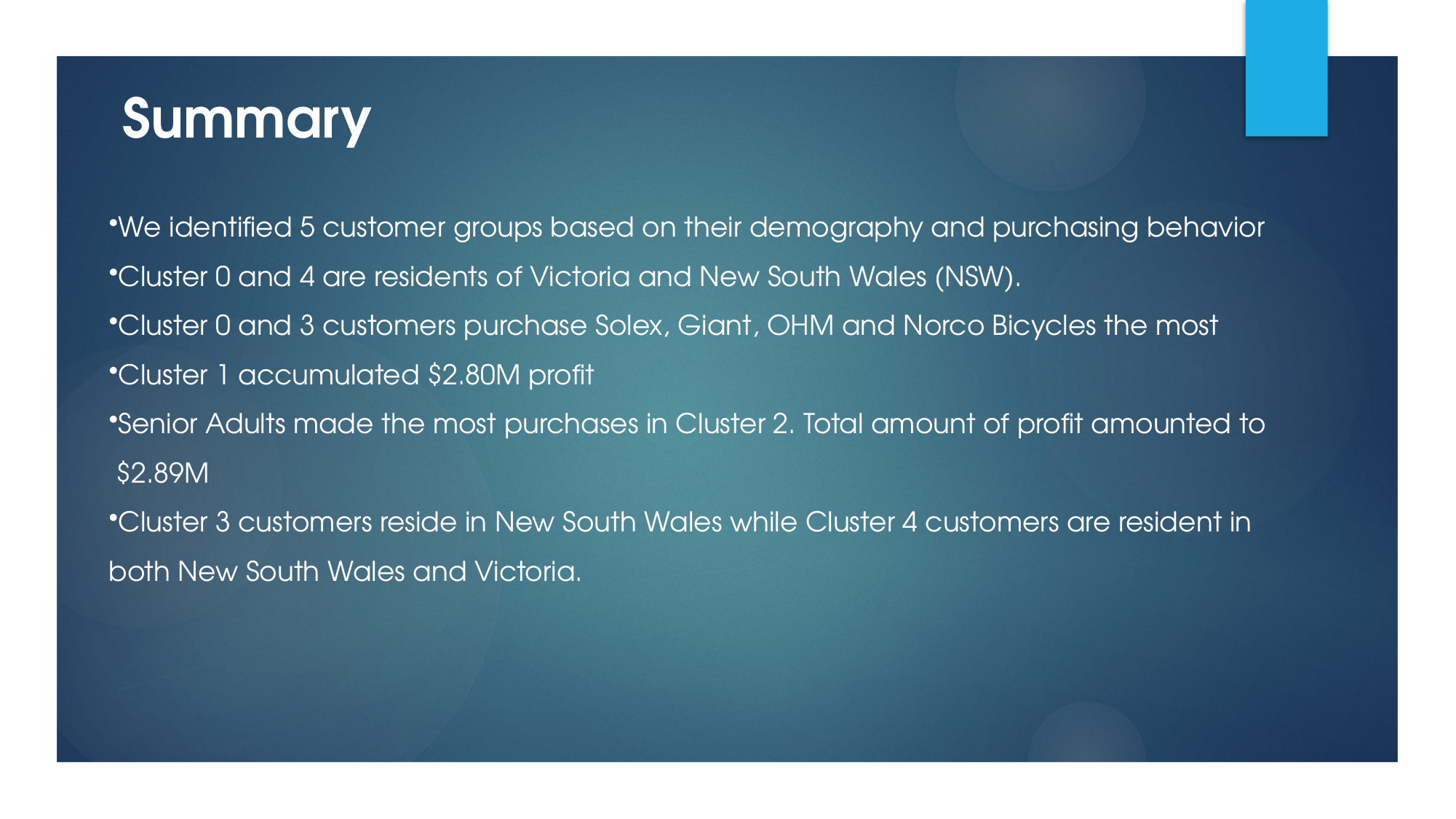

# Summary
We identified 5 customer groups based on their demography and purchasing behavior
Cluster 0 and 4 are residents of Victoria and New South Wales (NSW).
Cluster 0 and 3 customers purchase Solex, Giant, OHM and Norco Bicycles the most
Cluster 1 accumulated $2.80M profit
Senior Adults made the most purchases in Cluster 2. Total amount of profit amounted to
 $2.89M
Cluster 3 customers reside in New South Wales while Cluster 4 customers are resident in
both New South Wales and Victoria.